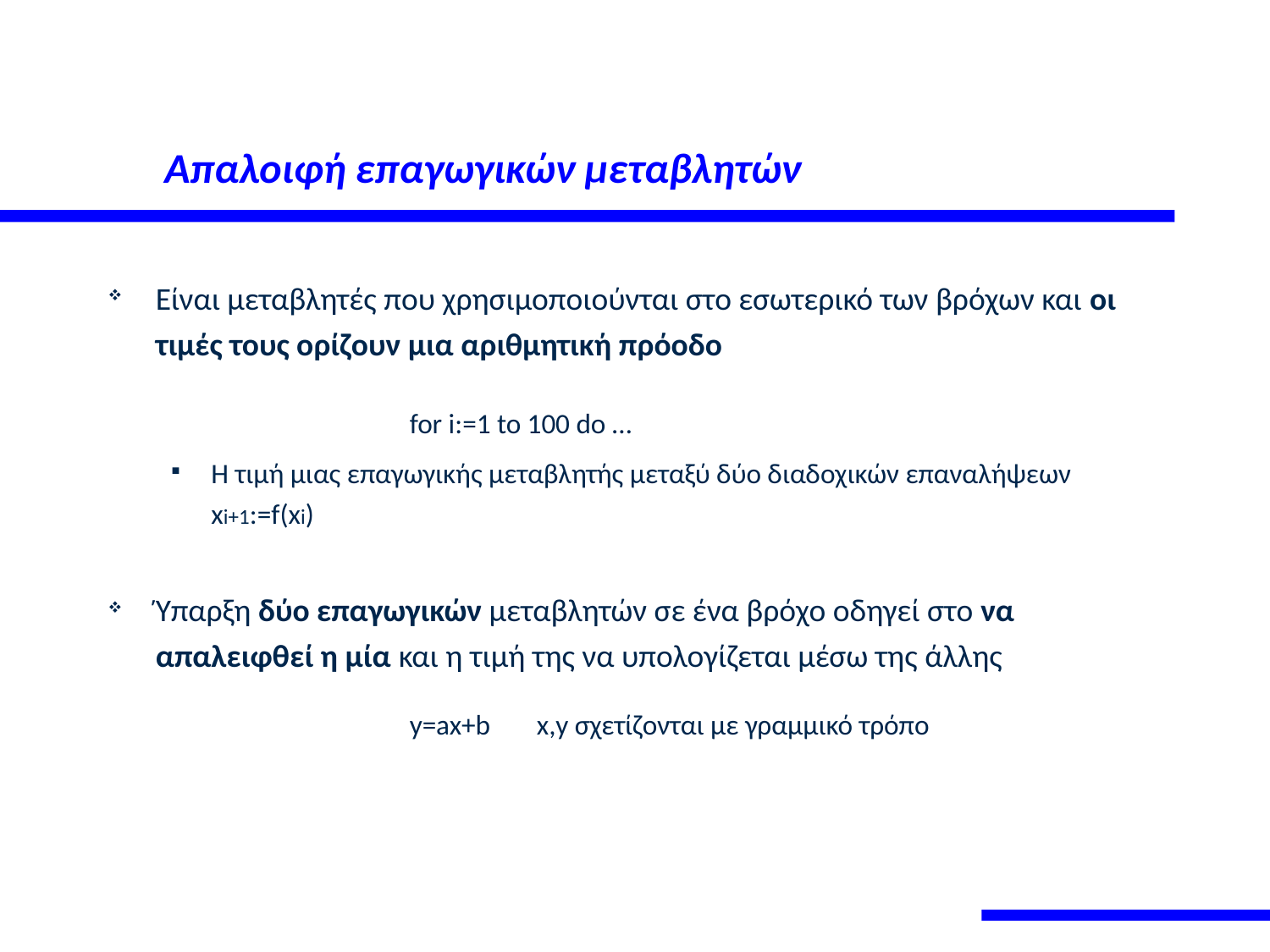

# Απαλοιφή επαγωγικών μεταβλητών
Είναι μεταβλητές που χρησιμοποιούνται στο εσωτερικό των βρόχων και οι τιμές τους ορίζουν μια αριθμητική πρόοδο
 			for i:=1 to 100 do …
Η τιμή μιας επαγωγικής μεταβλητής μεταξύ δύο διαδοχικών επαναλήψεων xi+1:=f(xi)

Ύπαρξη δύο επαγωγικών μεταβλητών σε ένα βρόχο οδηγεί στο να απαλειφθεί η μία και η τιμή της να υπολογίζεται μέσω της άλλης
			y=ax+b	x,y σχετίζονται με γραμμικό τρόπο